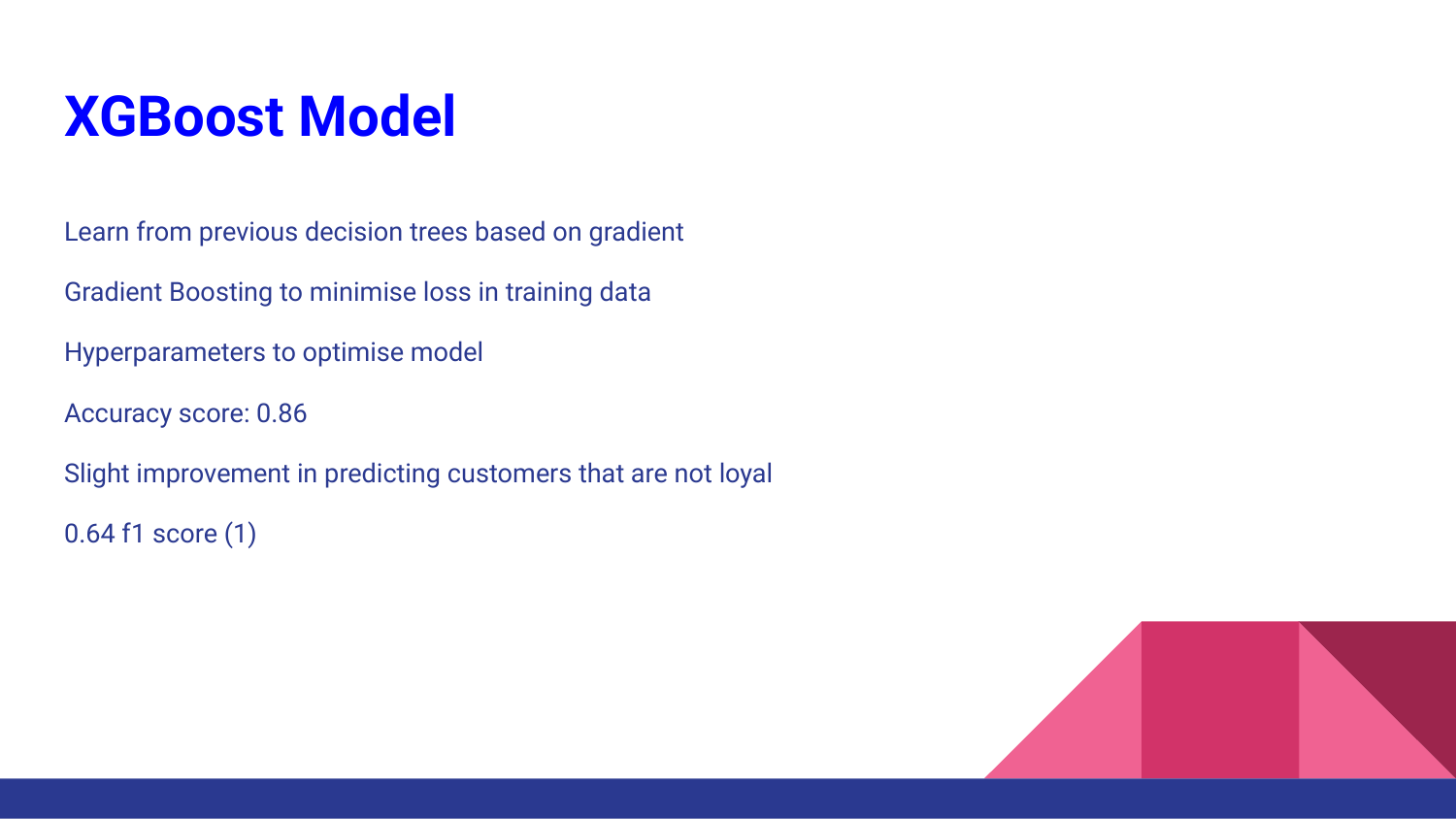

# XGBoost Model
Learn from previous decision trees based on gradient
Gradient Boosting to minimise loss in training data
Hyperparameters to optimise model
Accuracy score: 0.86
Slight improvement in predicting customers that are not loyal
0.64 f1 score (1)